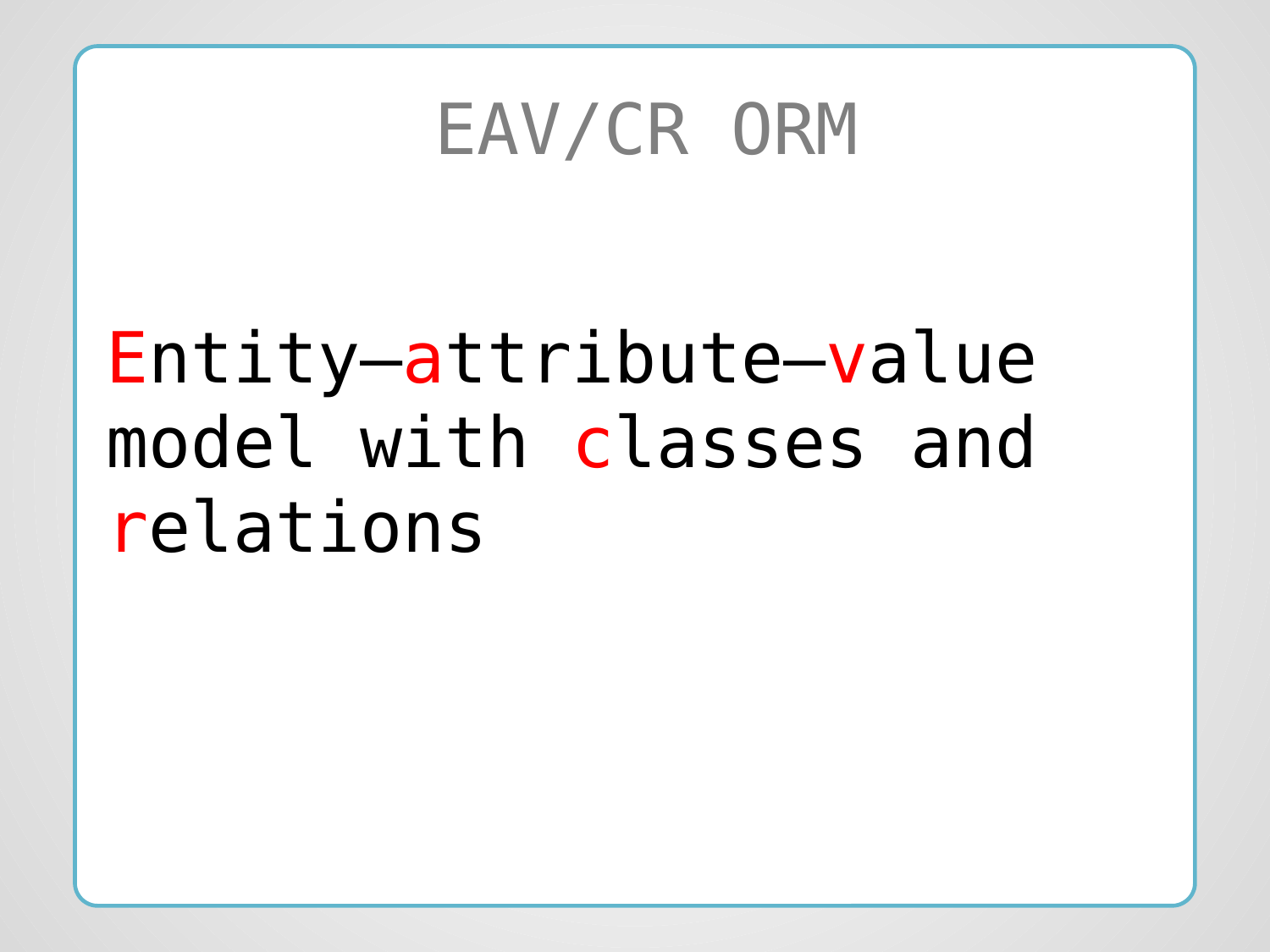

EAV/CR ORM
Entity–attribute–value model with classes and relations